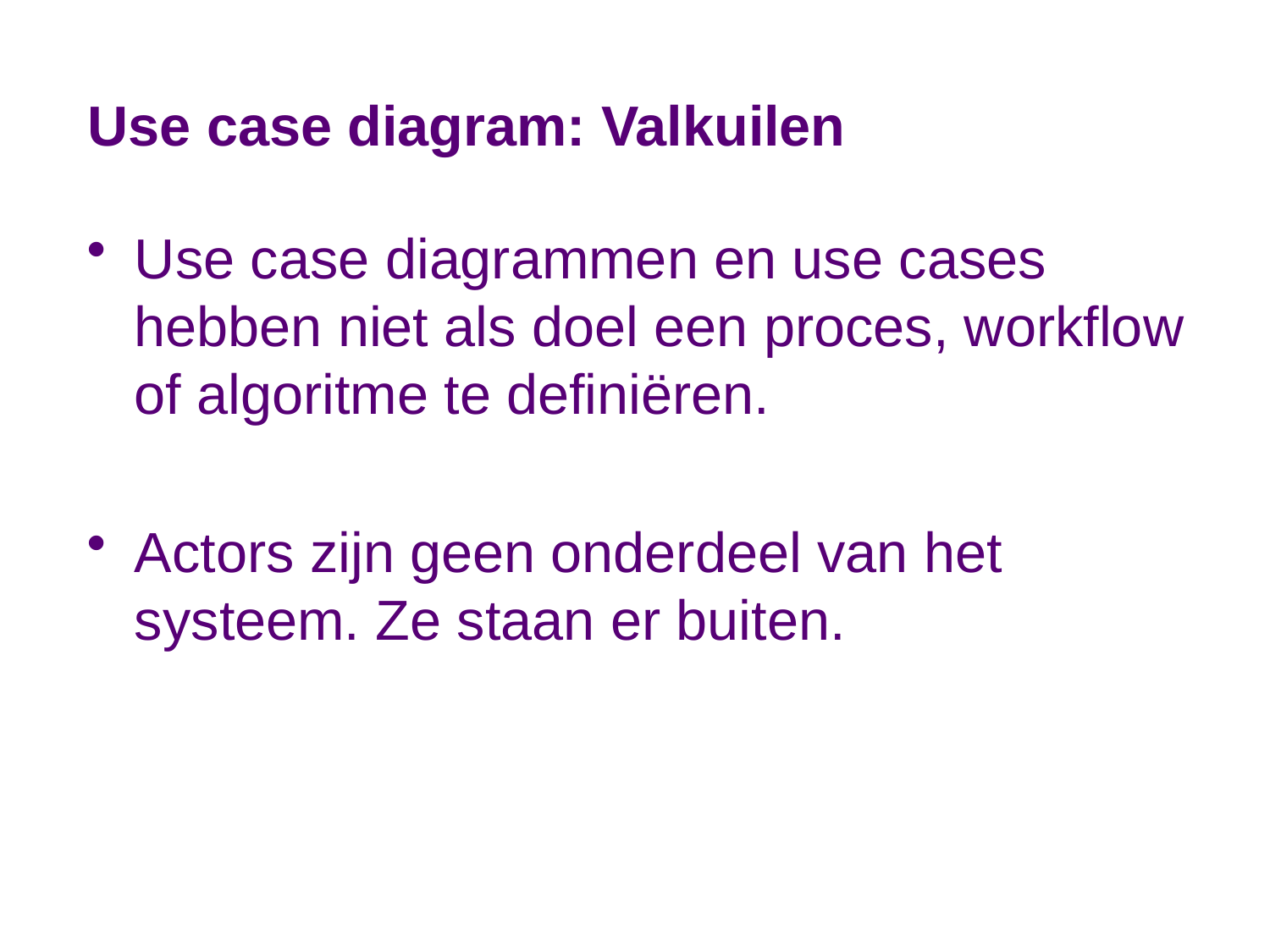

# Use case diagram: Valkuilen
Use case diagrammen en use cases hebben niet als doel een proces, workflow of algoritme te definiëren.

Actors zijn geen onderdeel van het systeem. Ze staan er buiten.